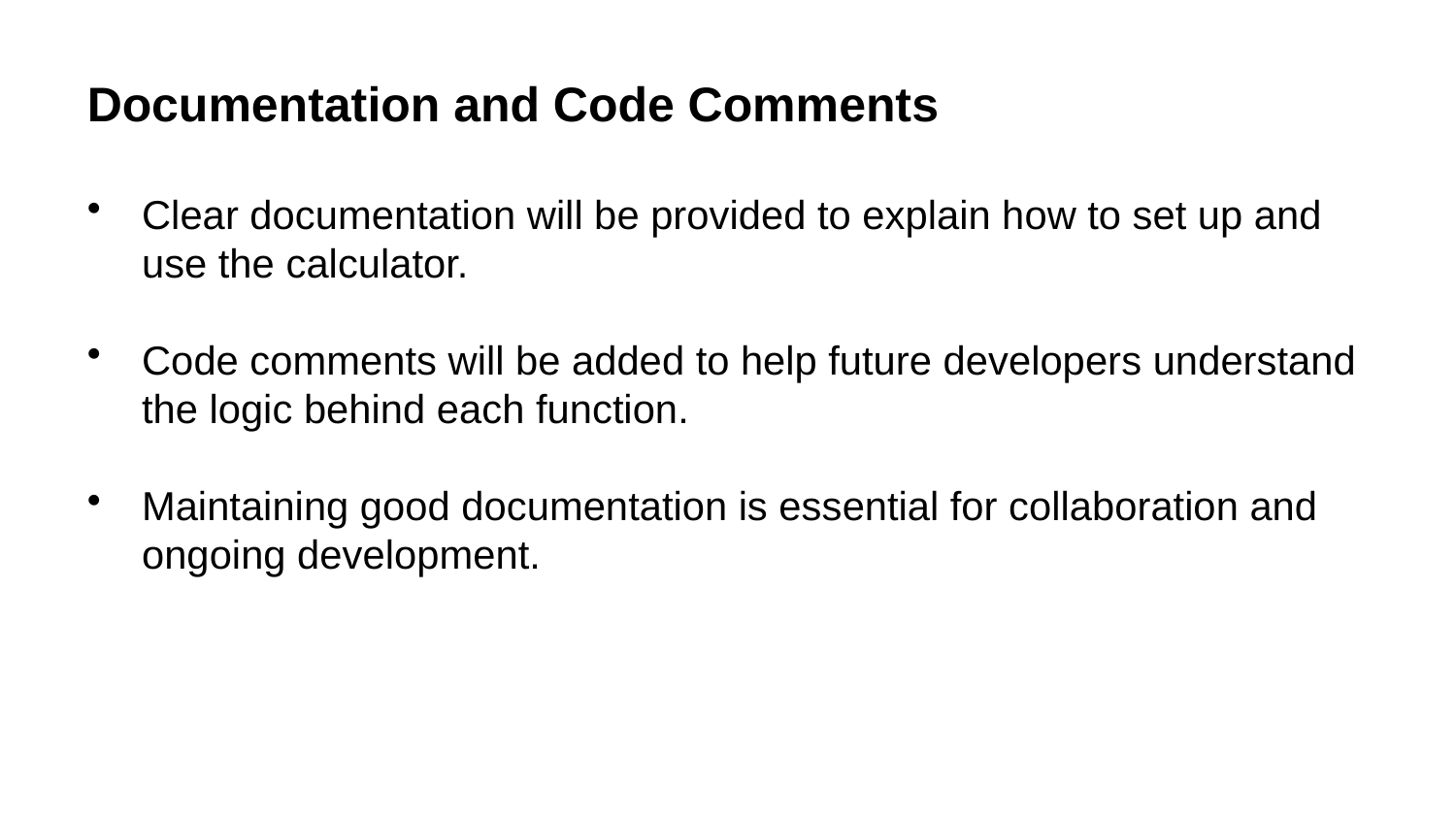

Documentation and Code Comments
Clear documentation will be provided to explain how to set up and use the calculator.

Code comments will be added to help future developers understand the logic behind each function.

Maintaining good documentation is essential for collaboration and ongoing development.